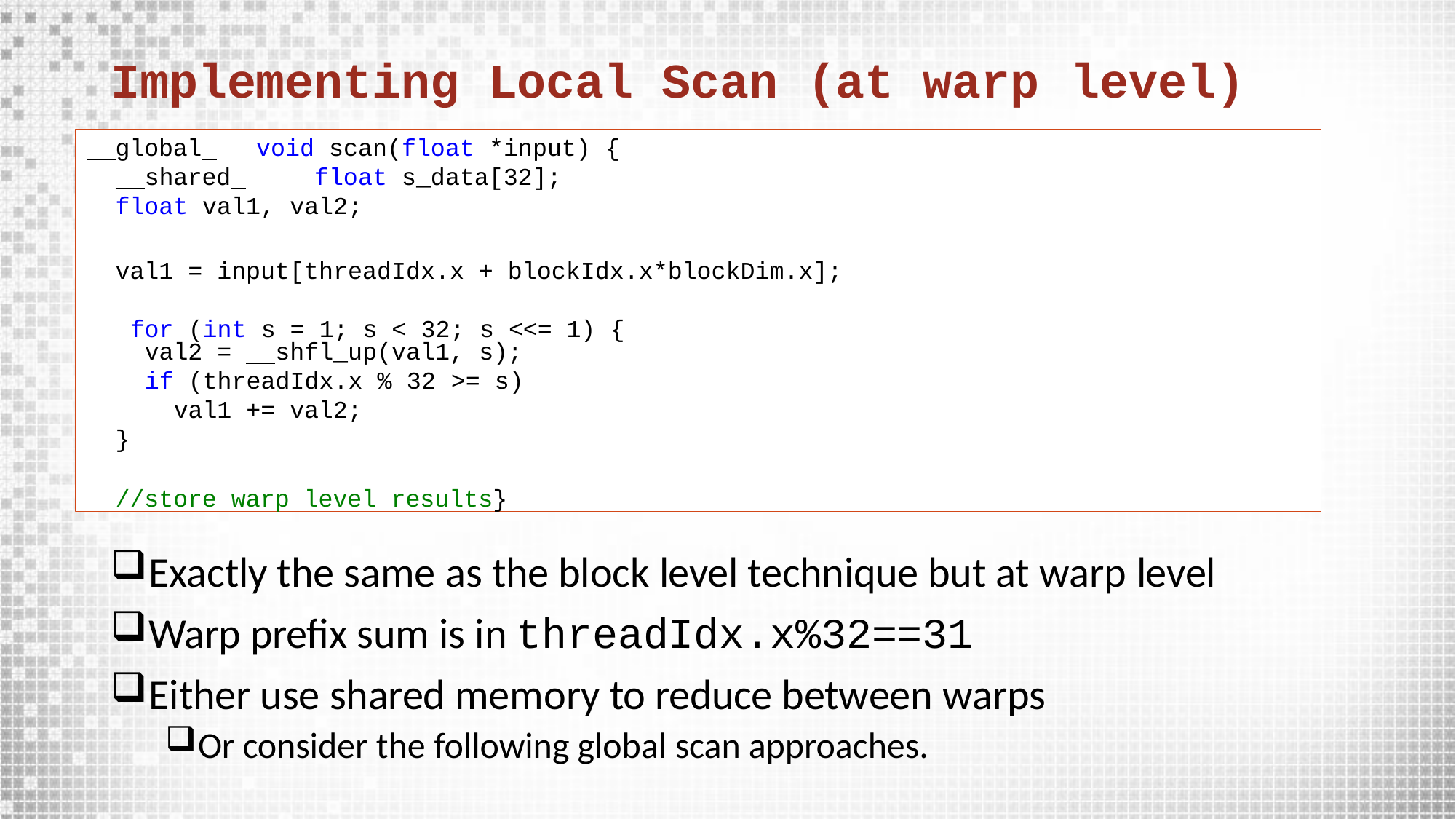

# Implementing Local Scan (at warp level)
  global 	void scan(float *input) {
  shared 	float s_data[32];
float val1, val2;
val1 = input[threadIdx.x + blockIdx.x*blockDim.x];  for (int s = 1; s < 32; s <<= 1) {
val2 =   shfl_up(val1, s);
if (threadIdx.x % 32 >= s)
val1 += val2;
}

//store warp level results}
Exactly the same as the block level technique but at warp level
Warp prefix sum is in threadIdx.x%32==31
Either use shared memory to reduce between warps
Or consider the following global scan approaches.